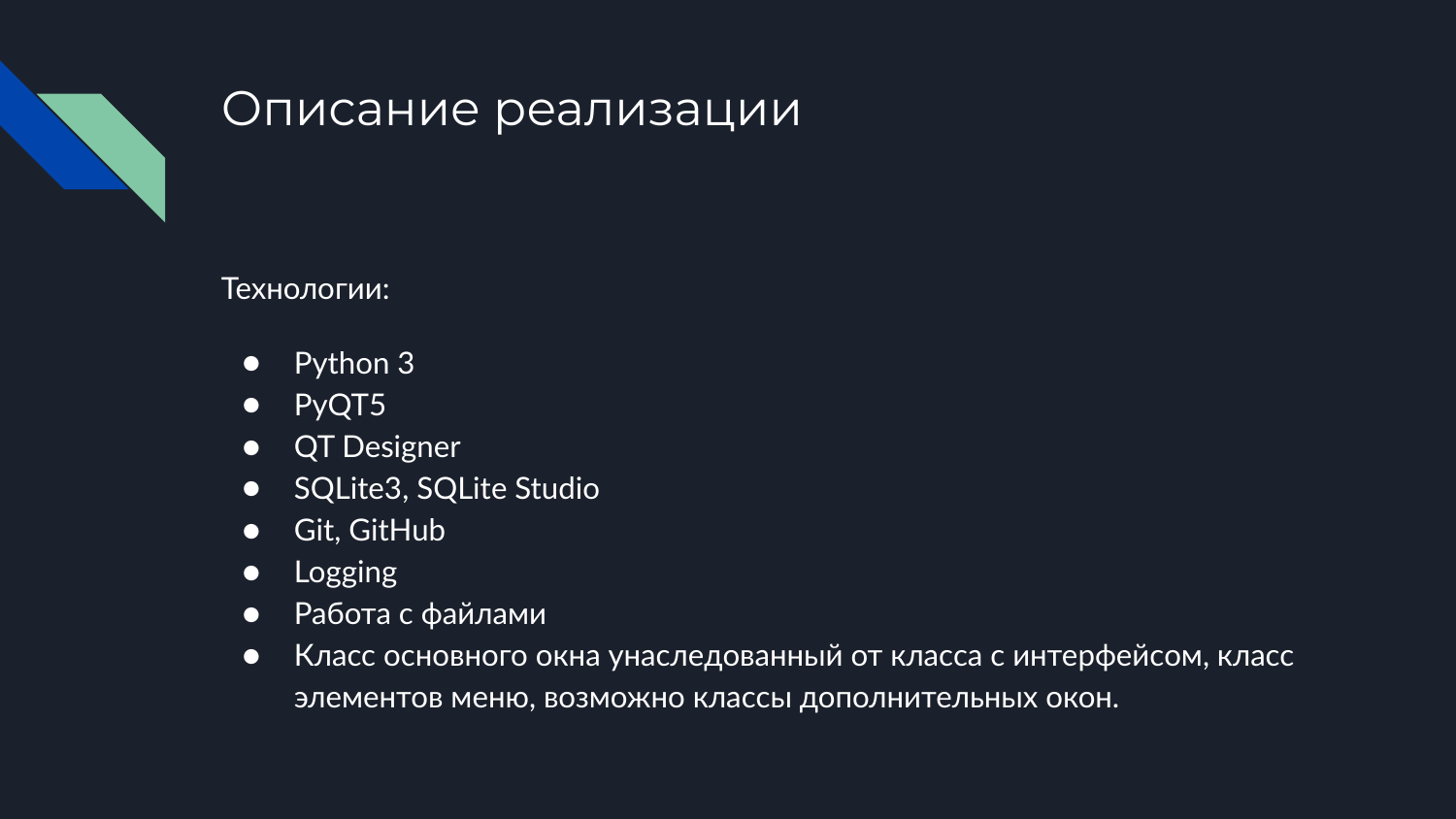

# Описание реализации
Технологии:
Python 3
PyQT5
QT Designer
SQLite3, SQLite Studio
Git, GitHub
Logging
Работа с файлами
Класс основного окна унаследованный от класса с интерфейсом, класс элементов меню, возможно классы дополнительных окон.